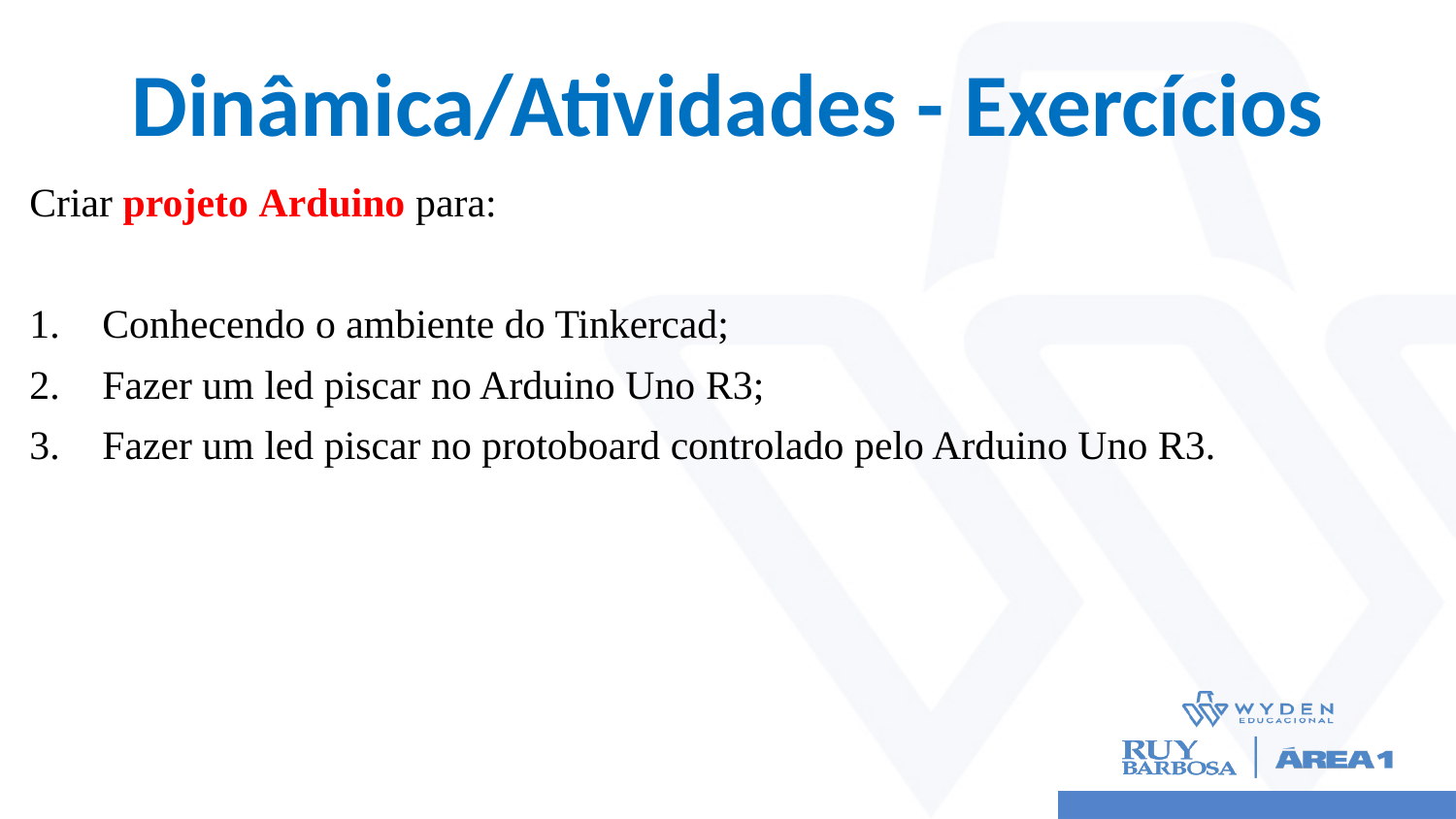

# Dinâmica/Atividades - Exercícios
Criar projeto Arduino para:

Conhecendo o ambiente do Tinkercad;
Fazer um led piscar no Arduino Uno R3;
Fazer um led piscar no protoboard controlado pelo Arduino Uno R3.